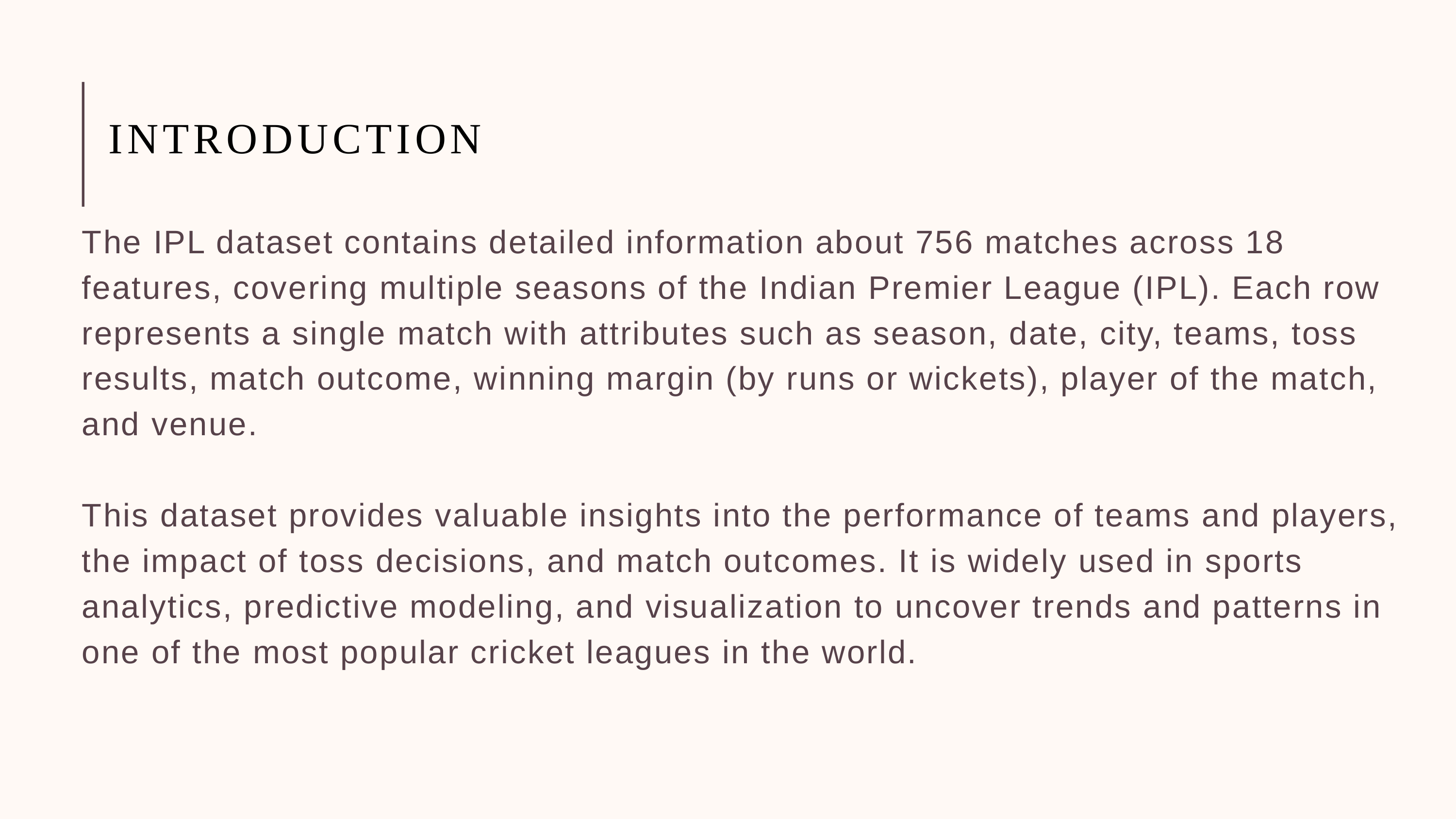

EMPHASIZE YOUR POINTS THROUGH YOUR DIALOGUE
INTRODUCTION

The IPL dataset contains detailed information about 756 matches across 18 features, covering multiple seasons of the Indian Premier League (IPL). Each row represents a single match with attributes such as season, date, city, teams, toss results, match outcome, winning margin (by runs or wickets), player of the match, and venue.

This dataset provides valuable insights into the performance of teams and players, the impact of toss decisions, and match outcomes. It is widely used in sports analytics, predictive modeling, and visualization to uncover trends and patterns in one of the most popular cricket leagues in the world.